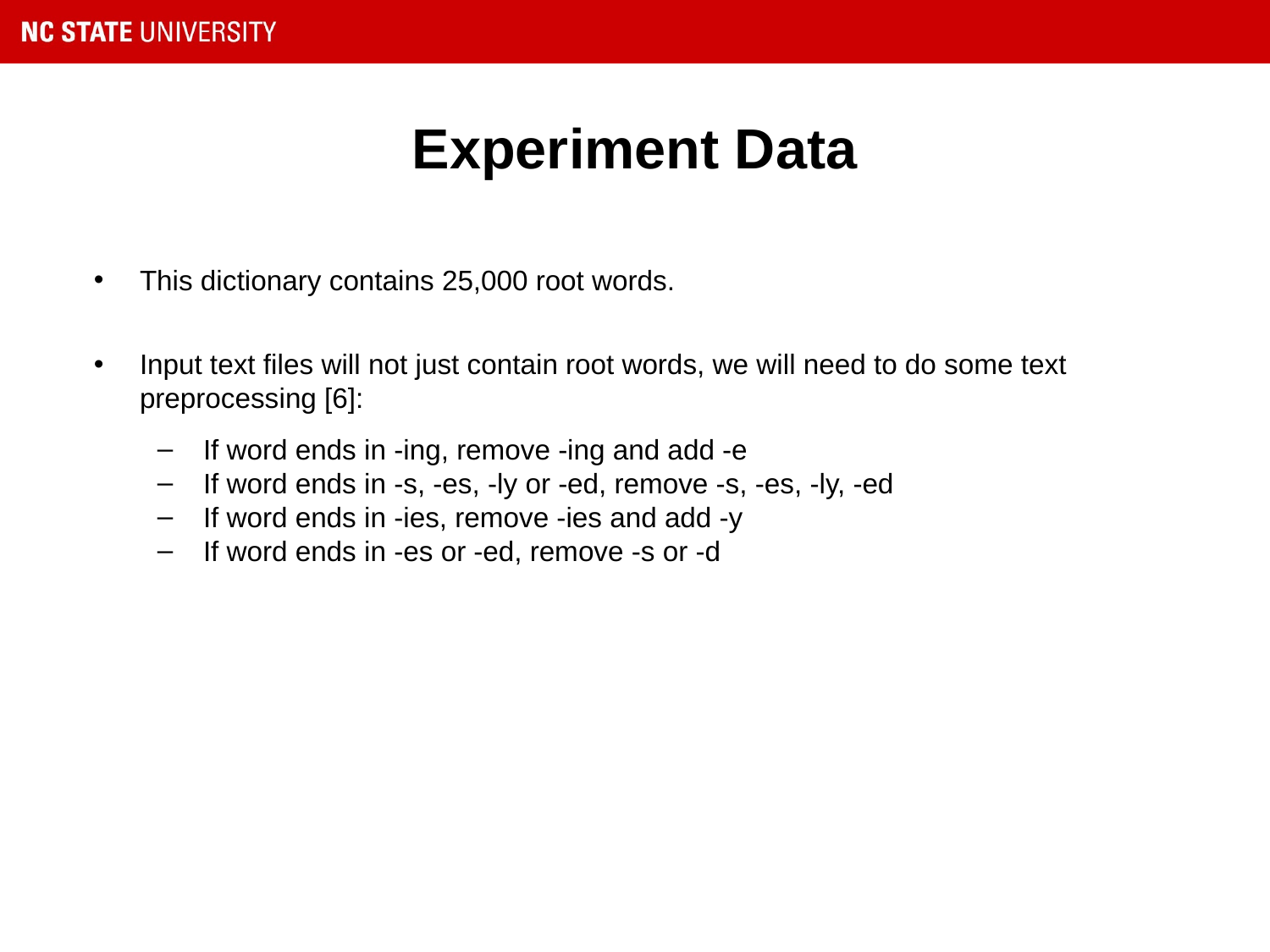

# Experiment Data
This dictionary contains 25,000 root words.

Input text files will not just contain root words, we will need to do some text preprocessing [6]:
If word ends in -ing, remove -ing and add -e
If word ends in -s, -es, -ly or -ed, remove -s, -es, -ly, -ed
If word ends in -ies, remove -ies and add -y
If word ends in -es or -ed, remove -s or -d